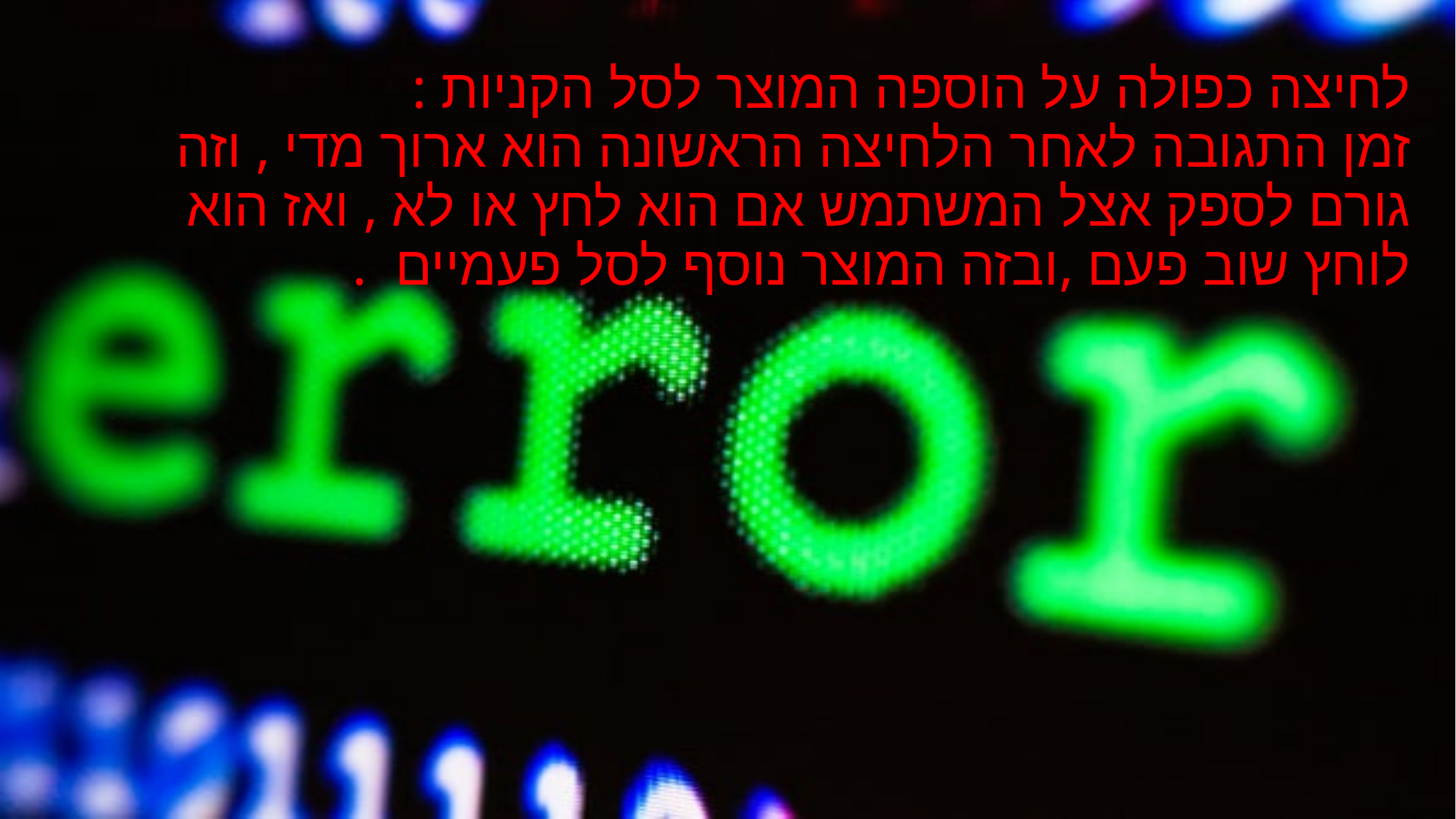

# לחיצה כפולה על הוספה המוצר לסל הקניות :
זמן התגובה לאחר הלחיצה הראשונה הוא ארוך מדי , וזה גורם לספק אצל המשתמש אם הוא לחץ או לא , ואז הוא לוחץ שוב פעם ,ובזה המוצר נוסף לסל פעמיים  .